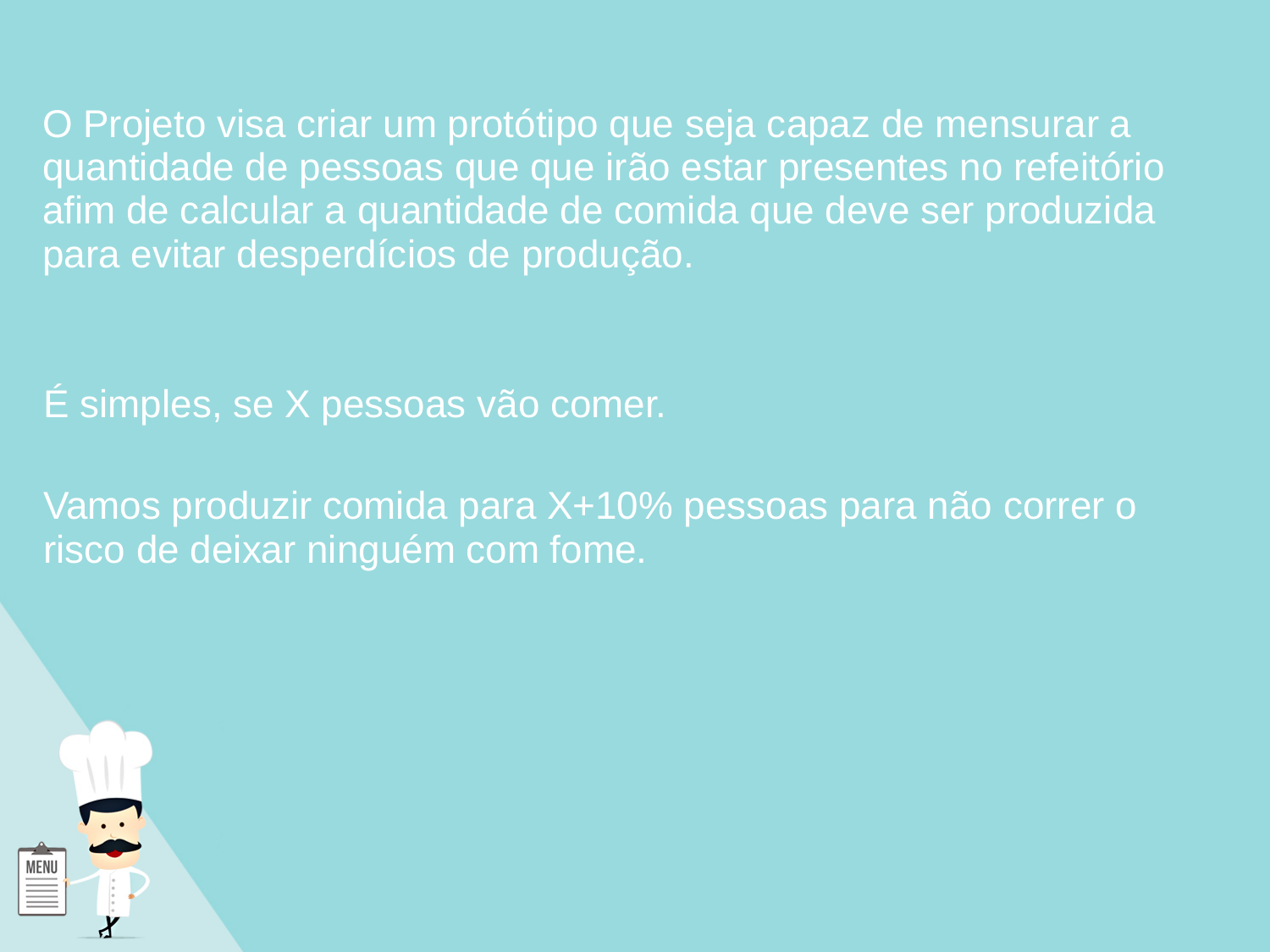

O Projeto visa criar um protótipo que seja capaz de mensurar a quantidade de pessoas que que irão estar presentes no refeitório afim de calcular a quantidade de comida que deve ser produzida para evitar desperdícios de produção.

É simples, se X pessoas vão comer.

Vamos produzir comida para X+10% pessoas para não correr o risco de deixar ninguém com fome.